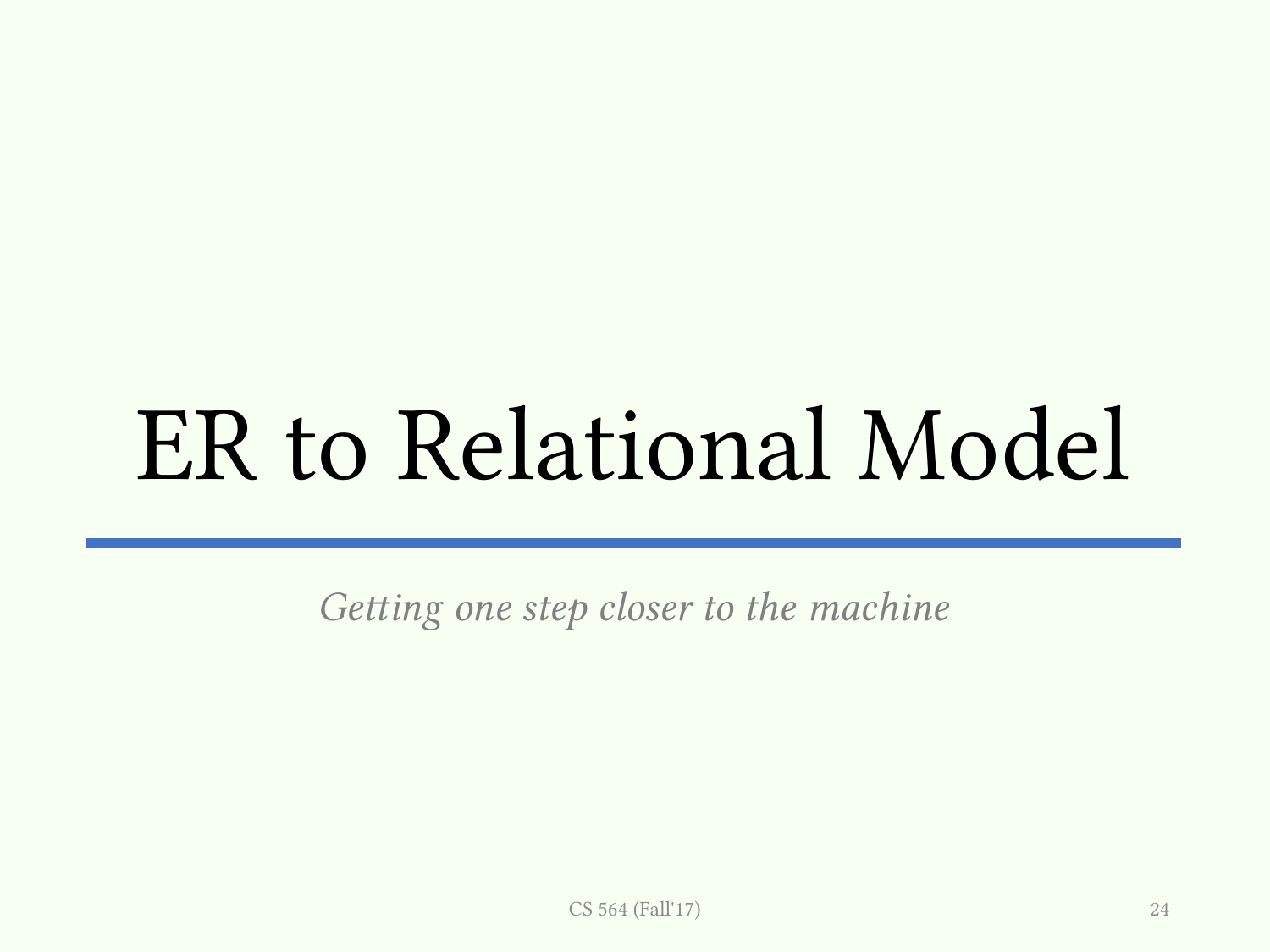

# ER to Relational Model
Getting one step closer to the machine

CS 564 (Fall'17)
24